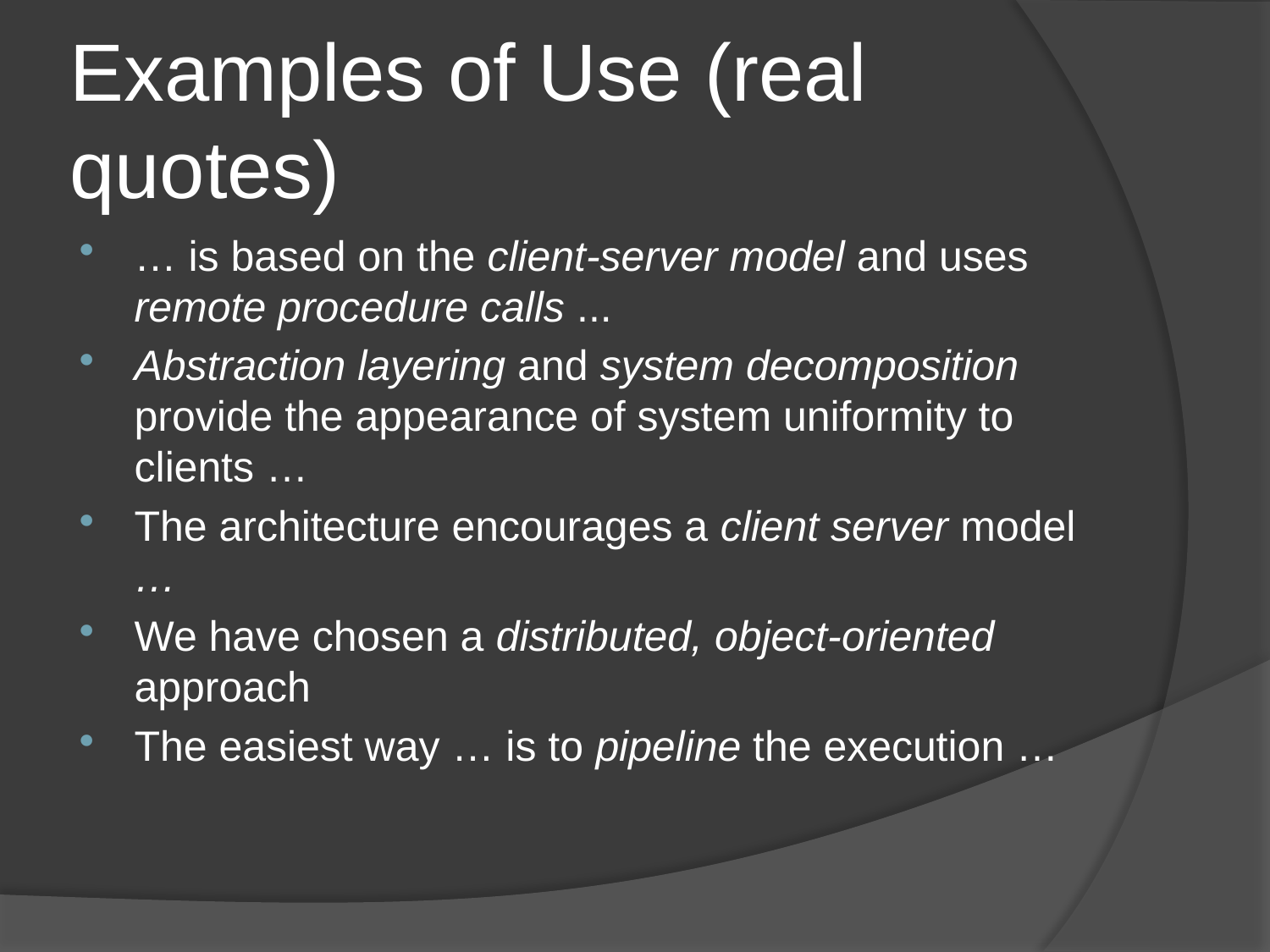

# Examples of Use (real quotes)
… is based on the client-server model and uses remote procedure calls ...
Abstraction layering and system decomposition provide the appearance of system uniformity to clients …
The architecture encourages a client server model …
We have chosen a distributed, object-oriented approach
The easiest way … is to pipeline the execution …